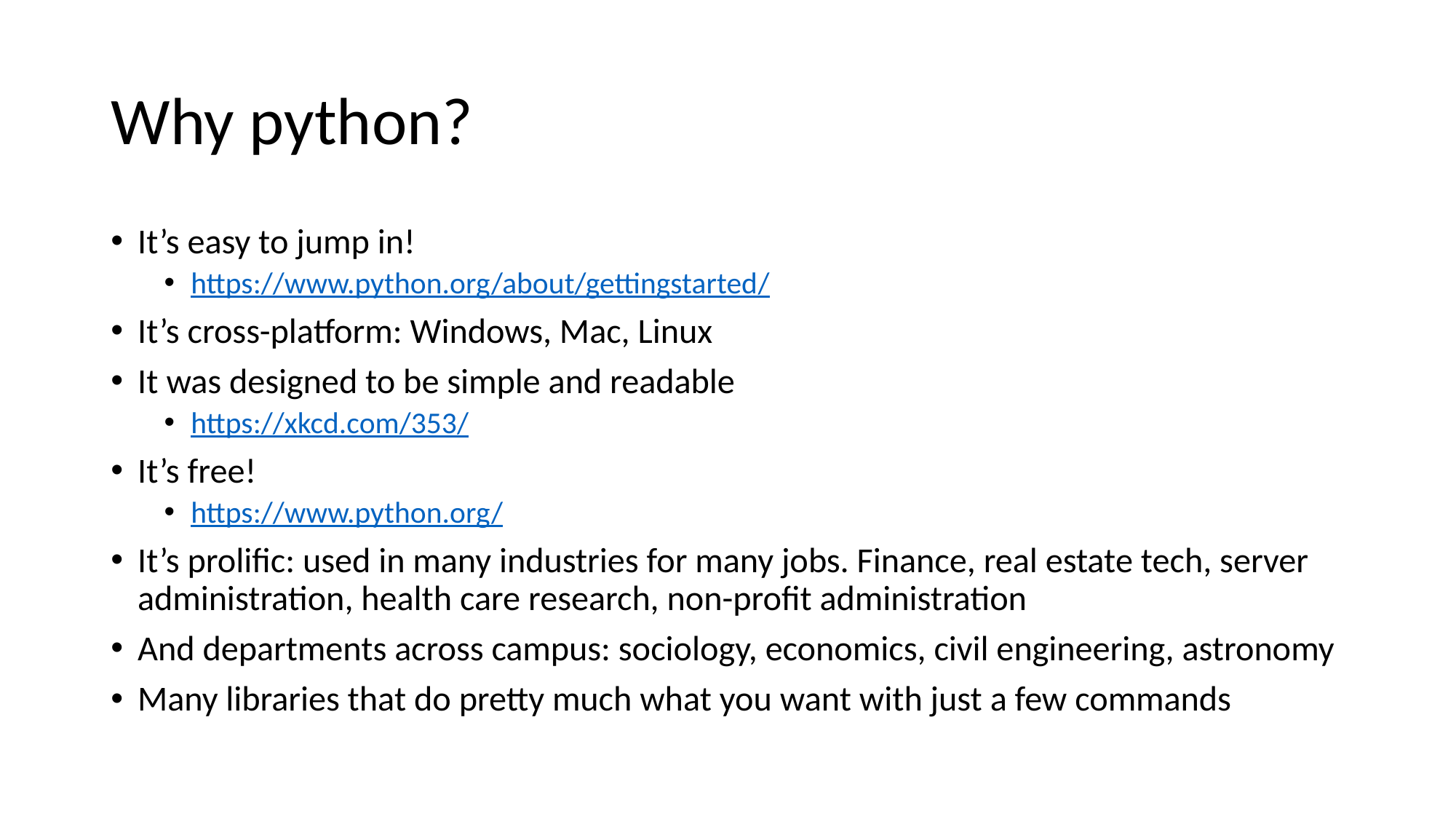

# Why python?
It’s easy to jump in!
https://www.python.org/about/gettingstarted/
It’s cross-platform: Windows, Mac, Linux
It was designed to be simple and readable
https://xkcd.com/353/
It’s free!
https://www.python.org/
It’s prolific: used in many industries for many jobs. Finance, real estate tech, server administration, health care research, non-profit administration
And departments across campus: sociology, economics, civil engineering, astronomy
Many libraries that do pretty much what you want with just a few commands